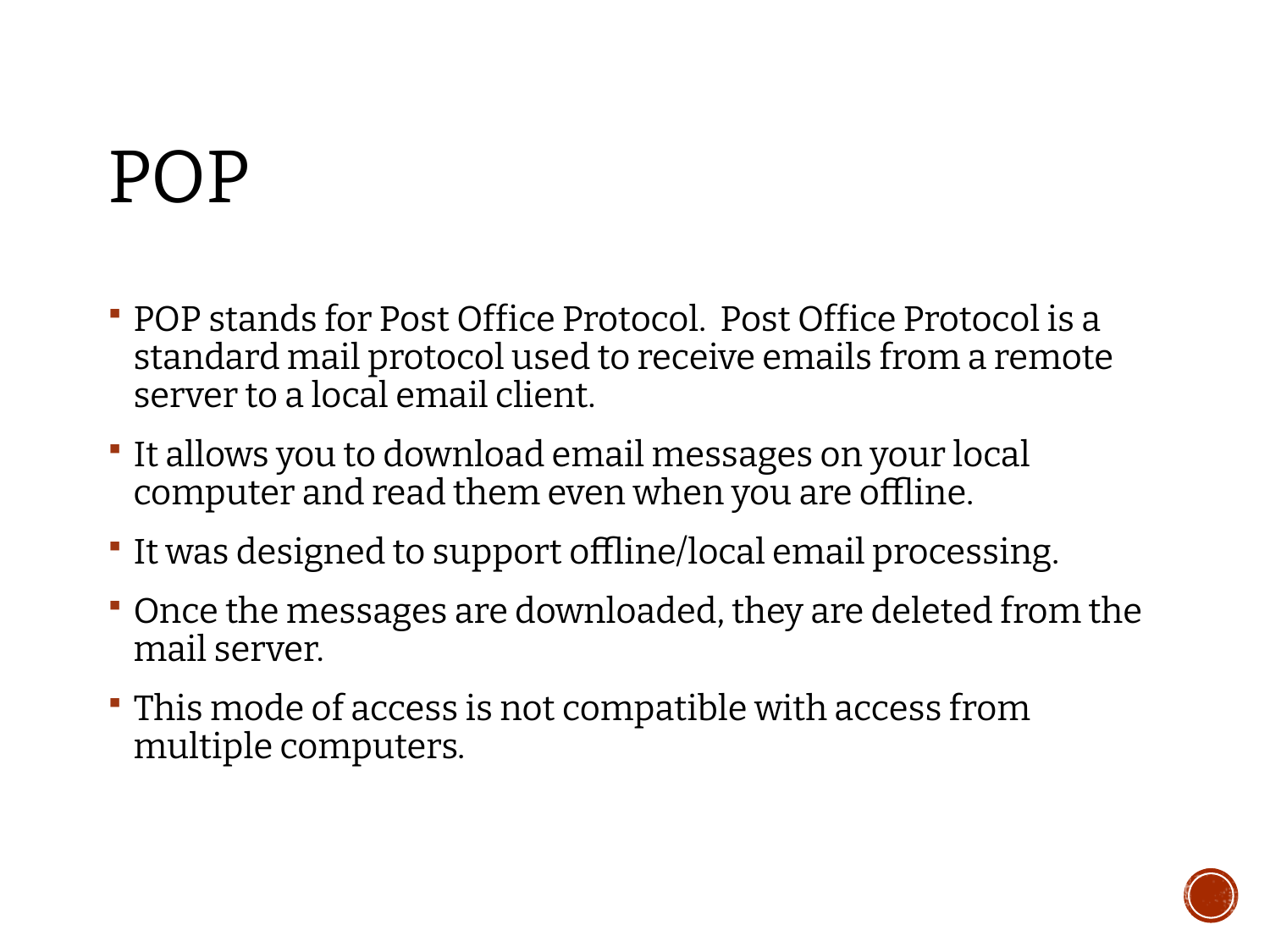

# pop
POP stands for Post Office Protocol.  Post Office Protocol is a standard mail protocol used to receive emails from a remote server to a local email client.
It allows you to download email messages on your local computer and read them even when you are offline.
It was designed to support offline/local email processing.
Once the messages are downloaded, they are deleted from the mail server.
This mode of access is not compatible with access from multiple computers.